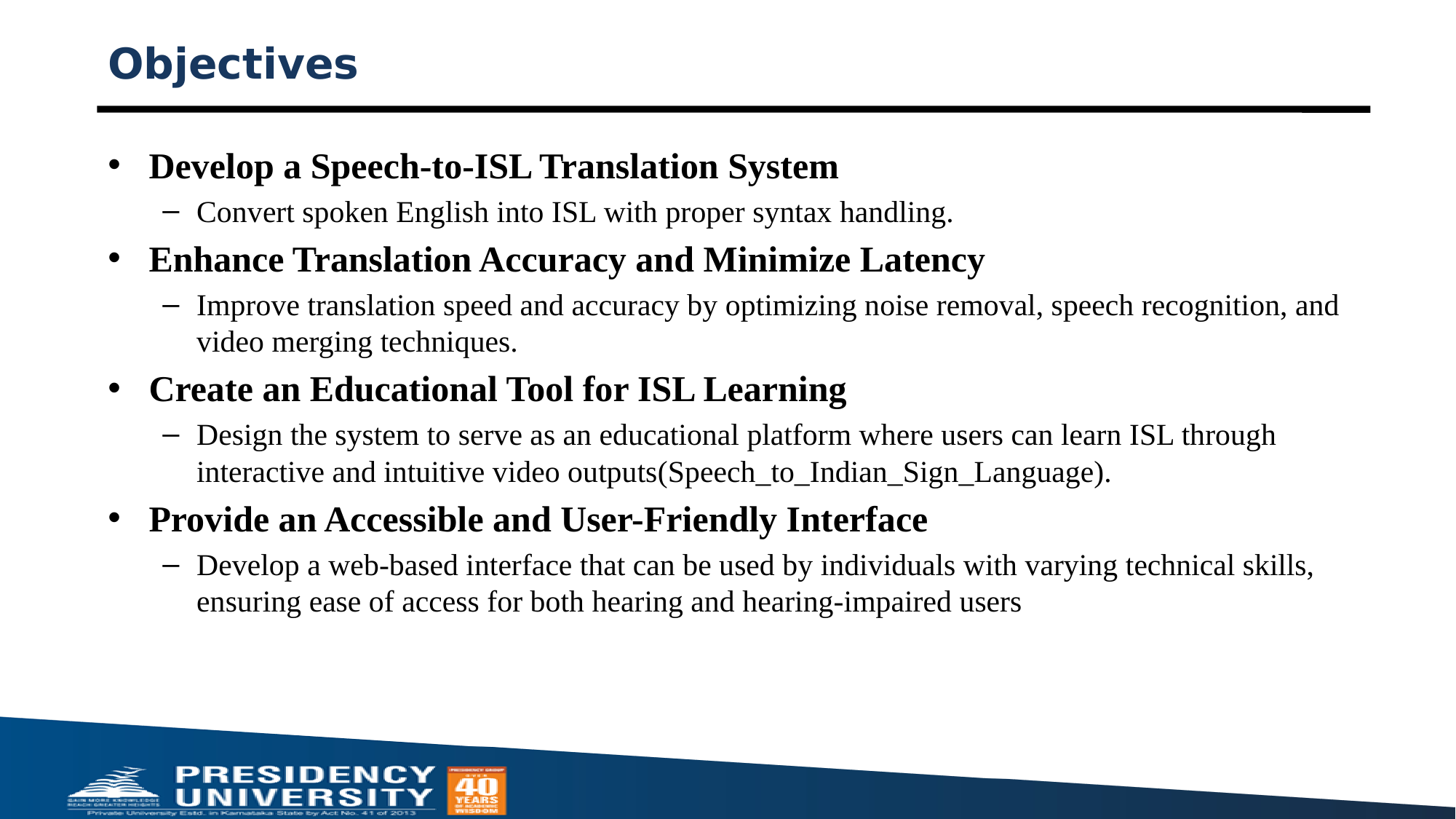

# Objectives
Develop a Speech-to-ISL Translation System
Convert spoken English into ISL with proper syntax handling.
Enhance Translation Accuracy and Minimize Latency
Improve translation speed and accuracy by optimizing noise removal, speech recognition, and video merging techniques.
Create an Educational Tool for ISL Learning
Design the system to serve as an educational platform where users can learn ISL through interactive and intuitive video outputs​(Speech_to_Indian_Sign_Language).
Provide an Accessible and User-Friendly Interface
Develop a web-based interface that can be used by individuals with varying technical skills, ensuring ease of access for both hearing and hearing-impaired users​